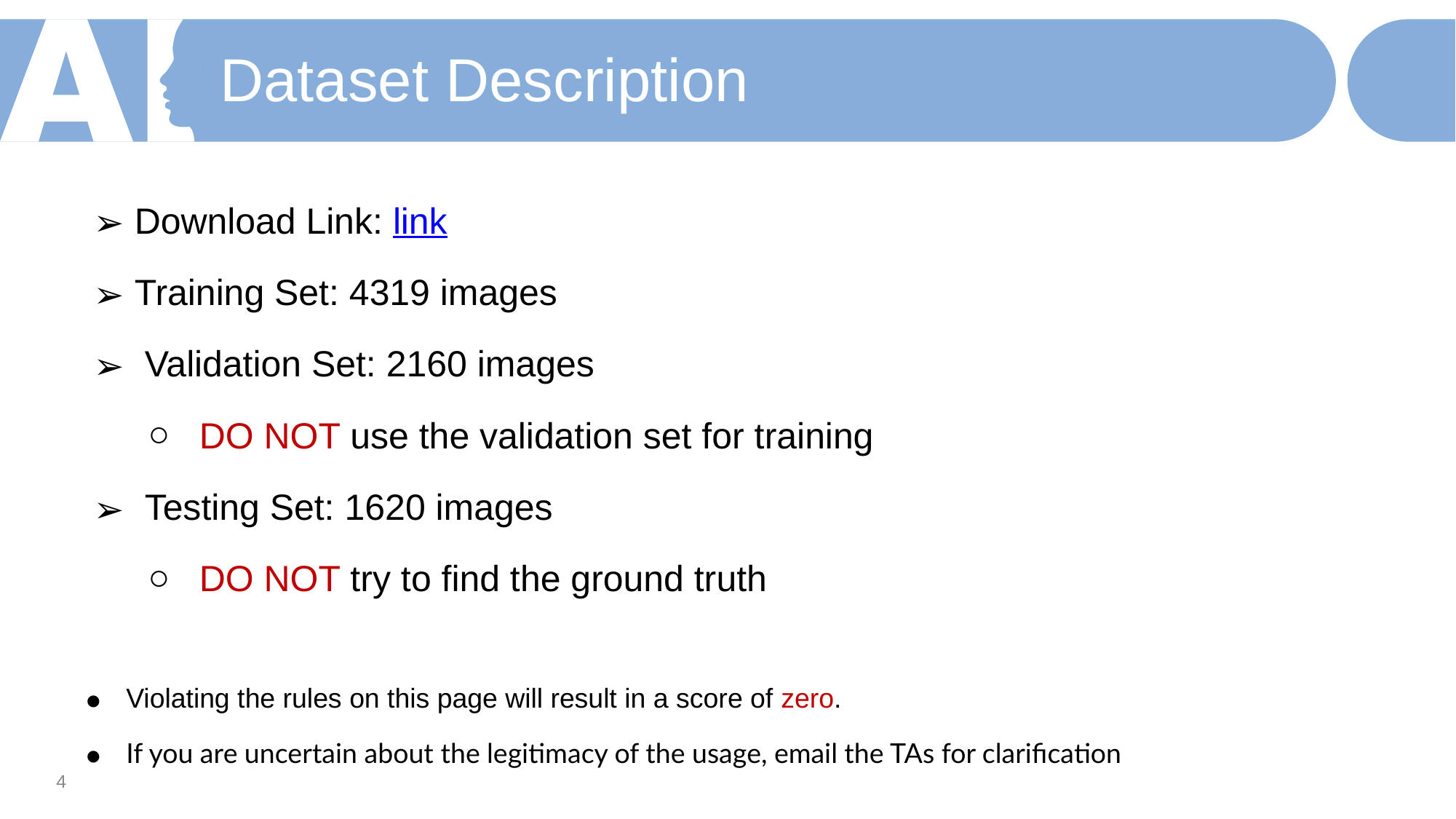

Dataset Description
Download Link: link
Training Set: 4319 images
 Validation Set: 2160 images
 DO NOT use the validation set for training
 Testing Set: 1620 images
 DO NOT try to find the ground truth

Violating the rules on this page will result in a score of zero.
If you are uncertain about the legitimacy of the usage, email the TAs for clarification

4